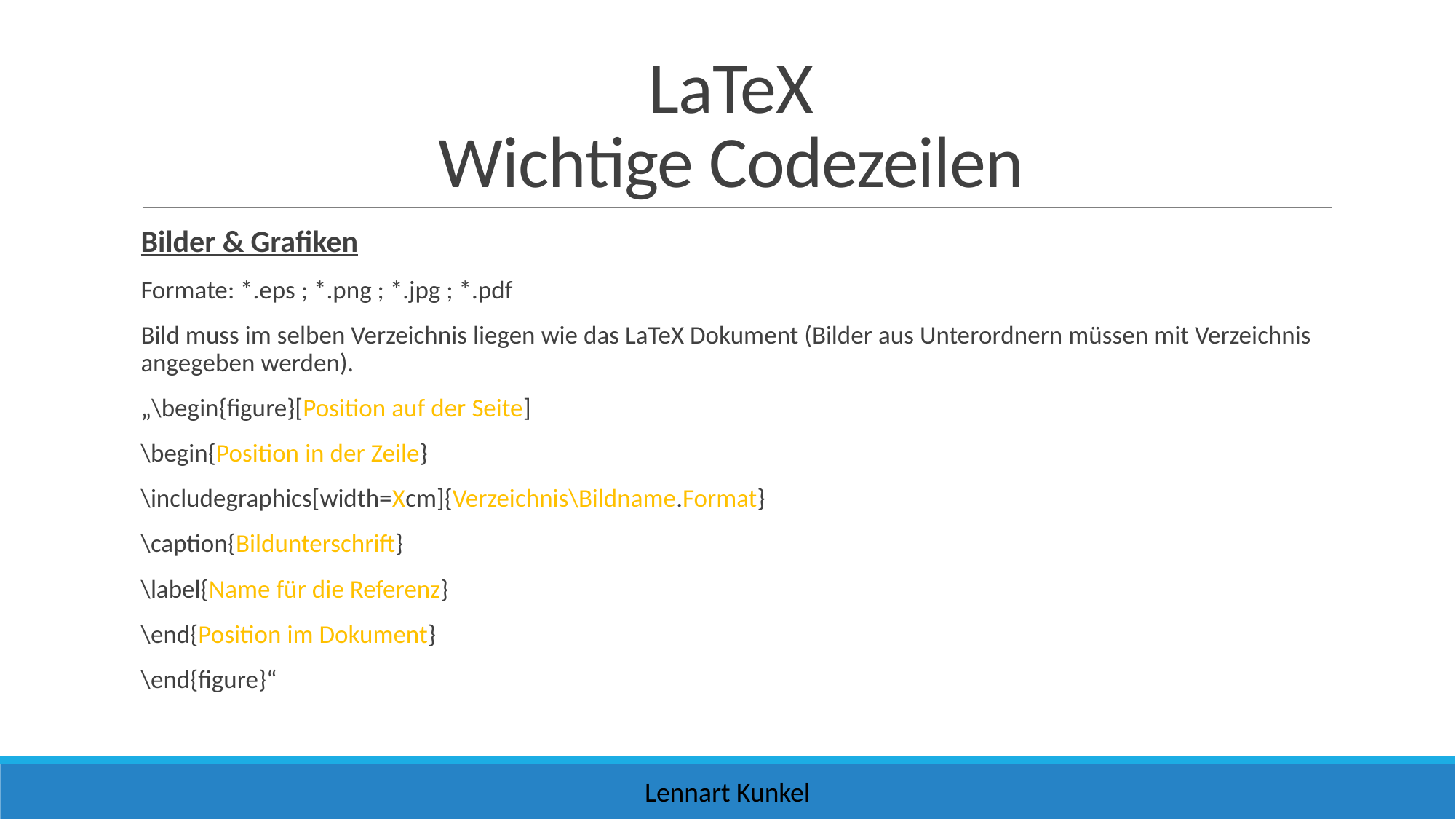

# LaTeX Wichtige Codezeilen
Bilder & Grafiken
Formate: *.eps ; *.png ; *.jpg ; *.pdf
Bild muss im selben Verzeichnis liegen wie das LaTeX Dokument (Bilder aus Unterordnern müssen mit Verzeichnis angegeben werden).
„\begin{figure}[Position auf der Seite]
\begin{Position in der Zeile}
\includegraphics[width=Xcm]{Verzeichnis\Bildname.Format}
\caption{Bildunterschrift}
\label{Name für die Referenz}
\end{Position im Dokument}
\end{figure}“
Lennart Kunkel